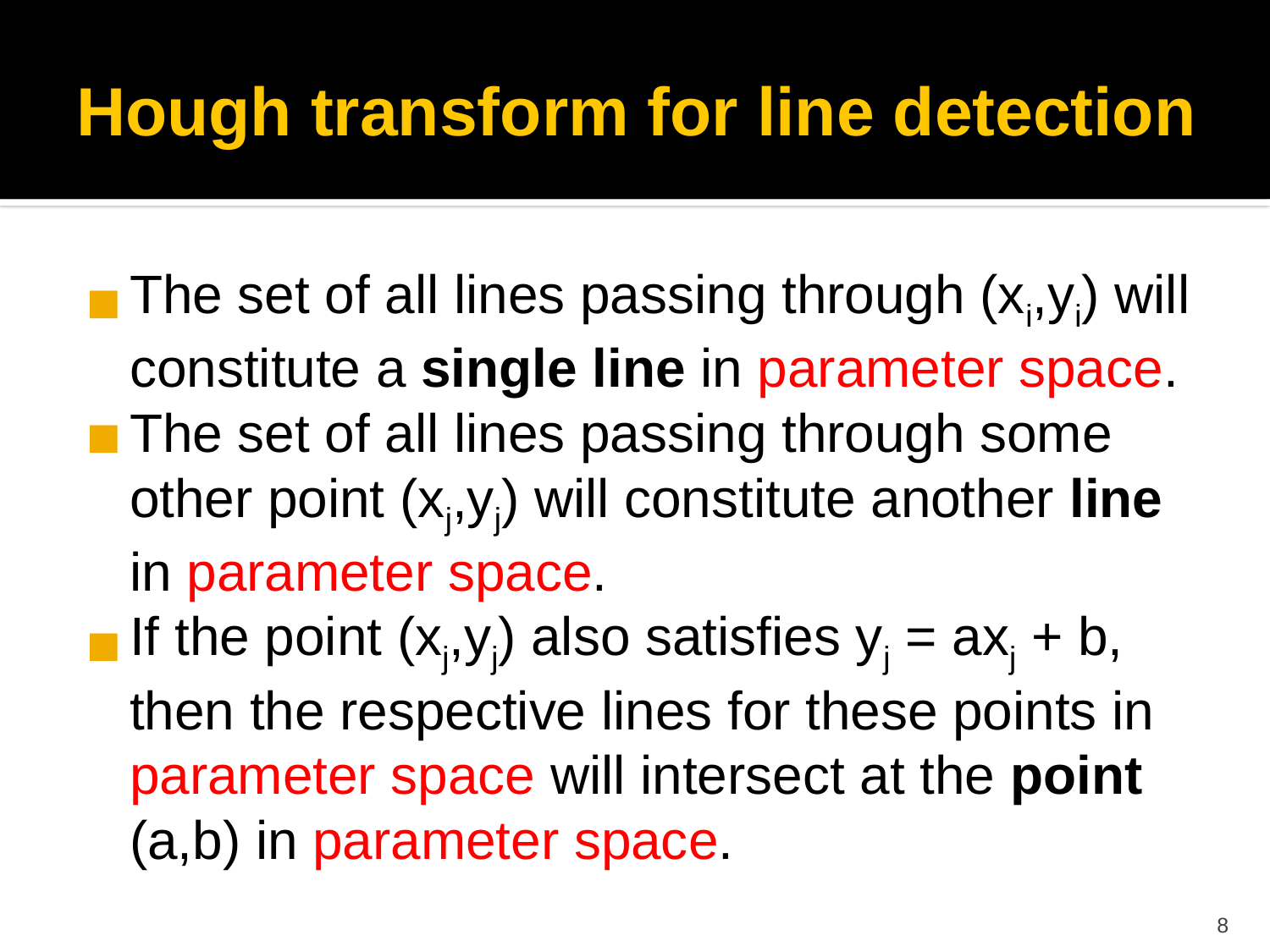

# Hough transform for line detection
The set of all lines passing through (xi,yi) will constitute a single line in parameter space.
The set of all lines passing through some other point (xj,yj) will constitute another line in parameter space.
If the point (xj,yj) also satisfies yj = axj + b, then the respective lines for these points in parameter space will intersect at the point (a,b) in parameter space.

8